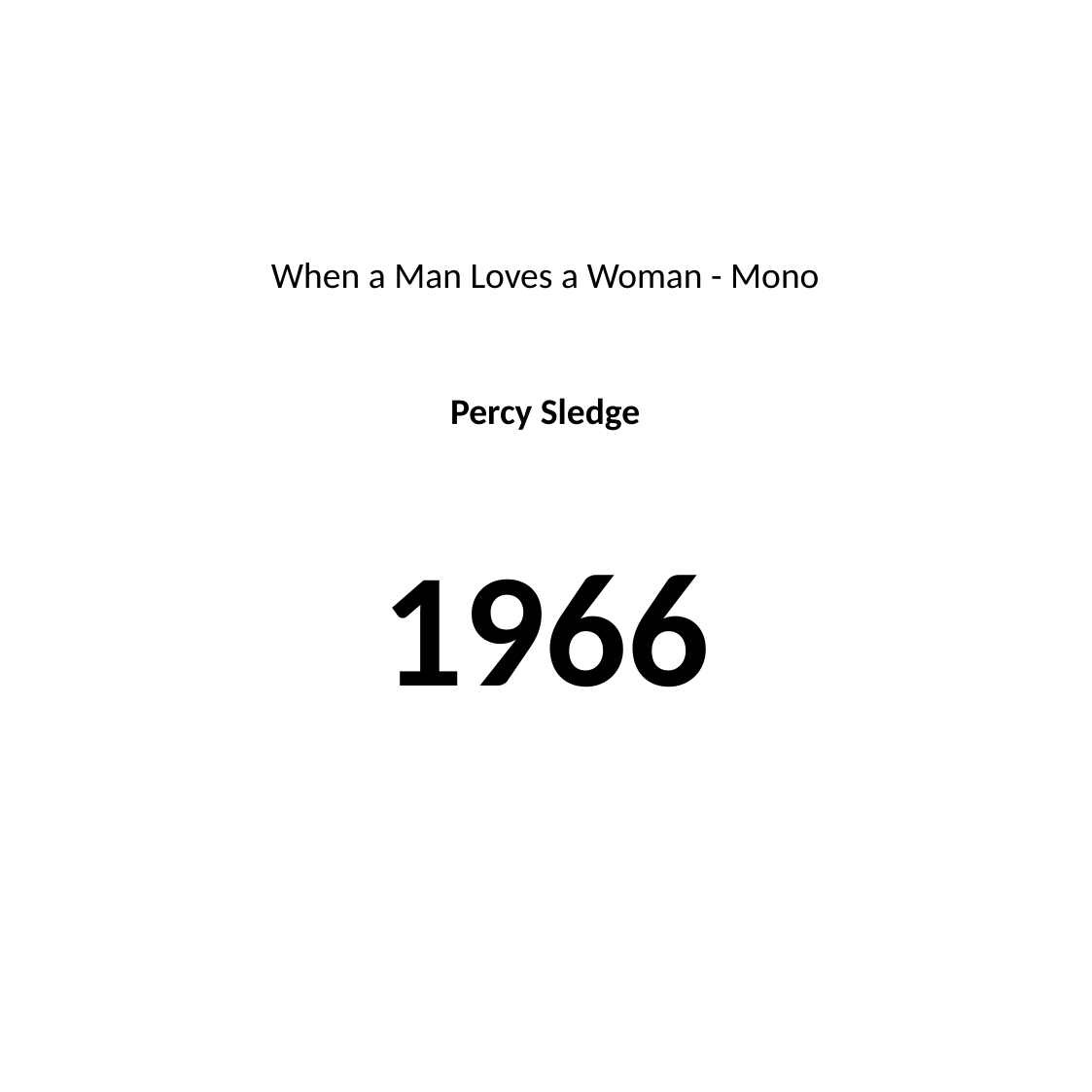

#

When a Man Loves a Woman - Mono

Percy Sledge

1966